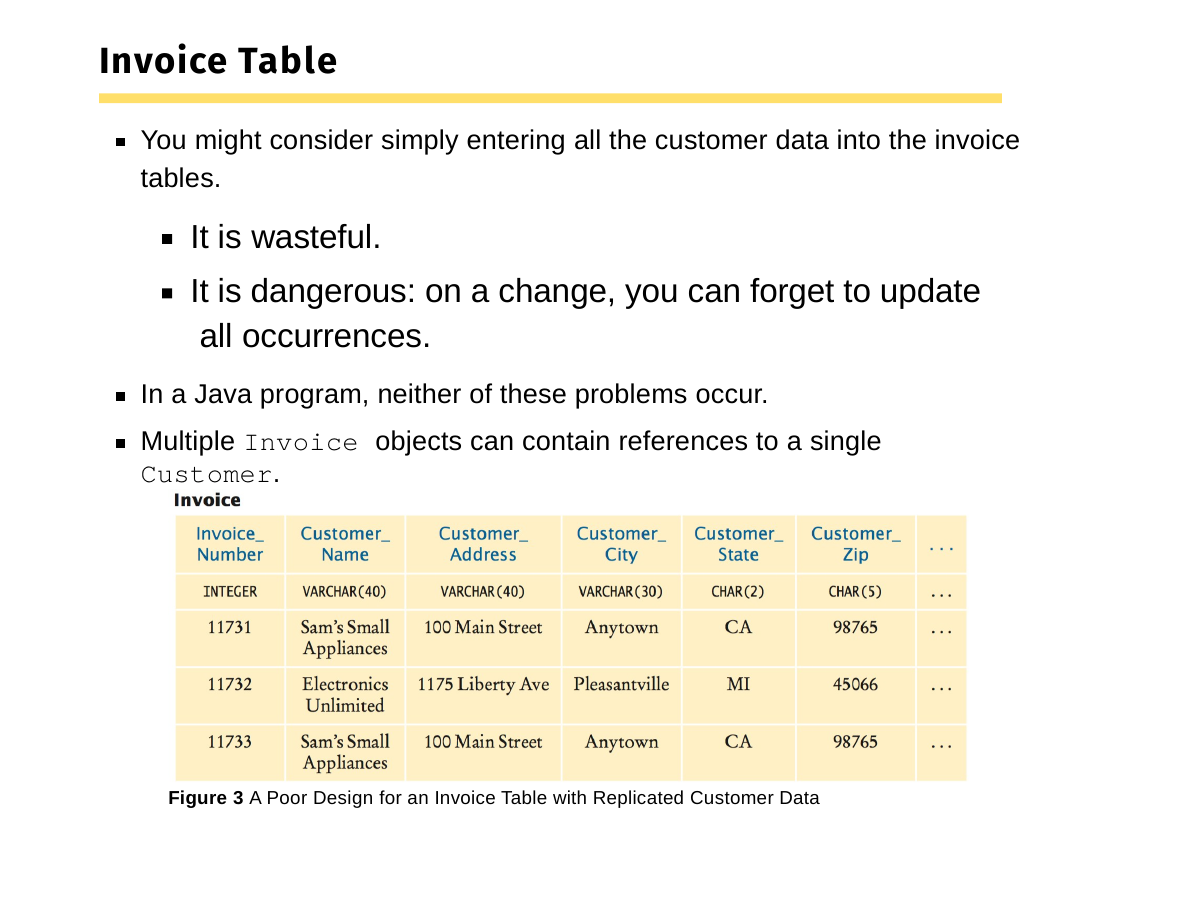

# Invoice Table

You might consider simply entering all the customer data into the invoice  tables.
It is wasteful.
It is dangerous: on a change, you can forget to update  all occurrences.
In a Java program, neither of these problems occur.
Multiple Invoice objects can contain references to a single Customer.

Figure 3 A Poor Design for an Invoice Table with Replicated Customer Data